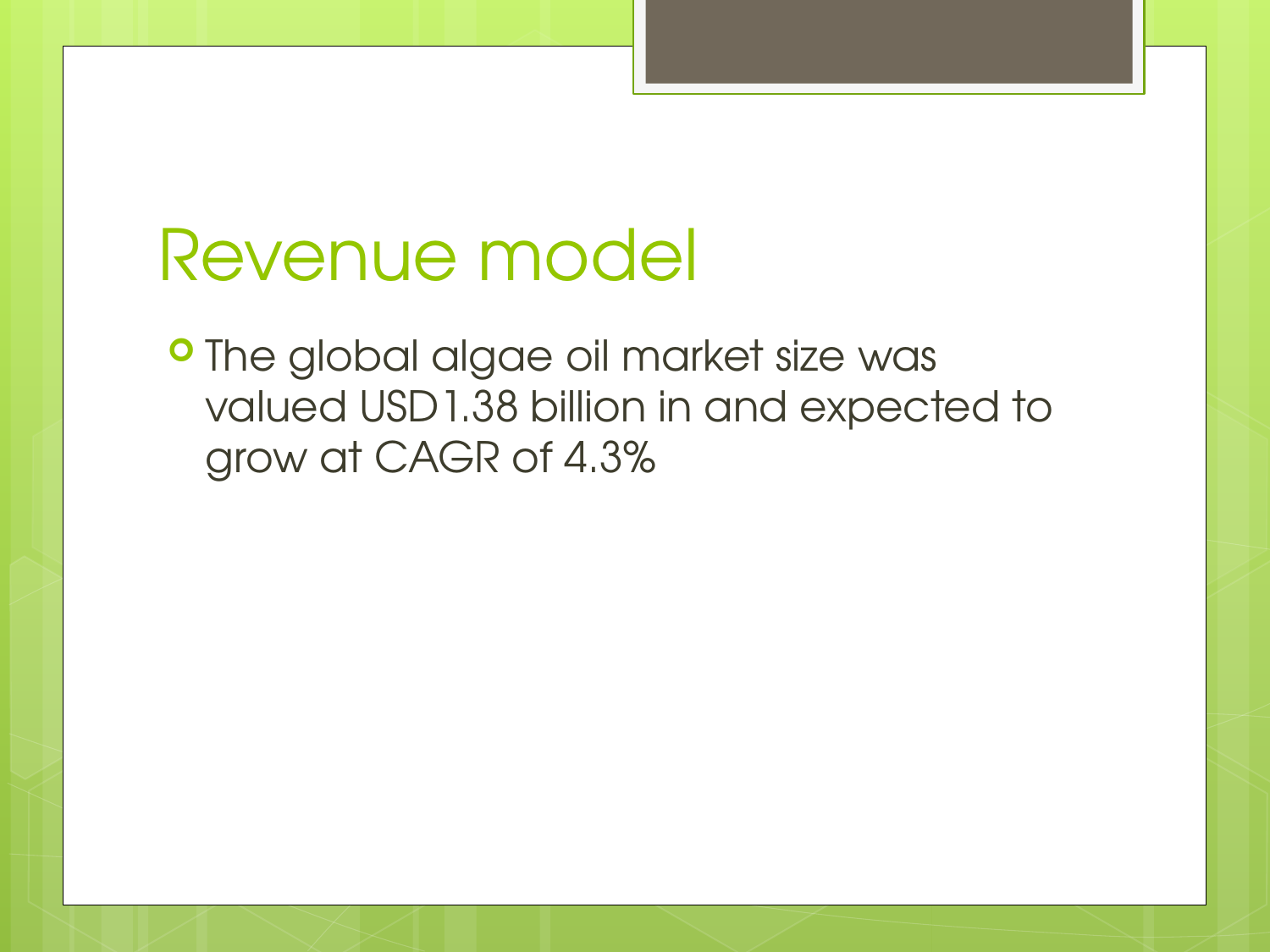

# Revenue model
The global algae oil market size was valued USD1.38 billion in and expected to grow at CAGR of 4.3%